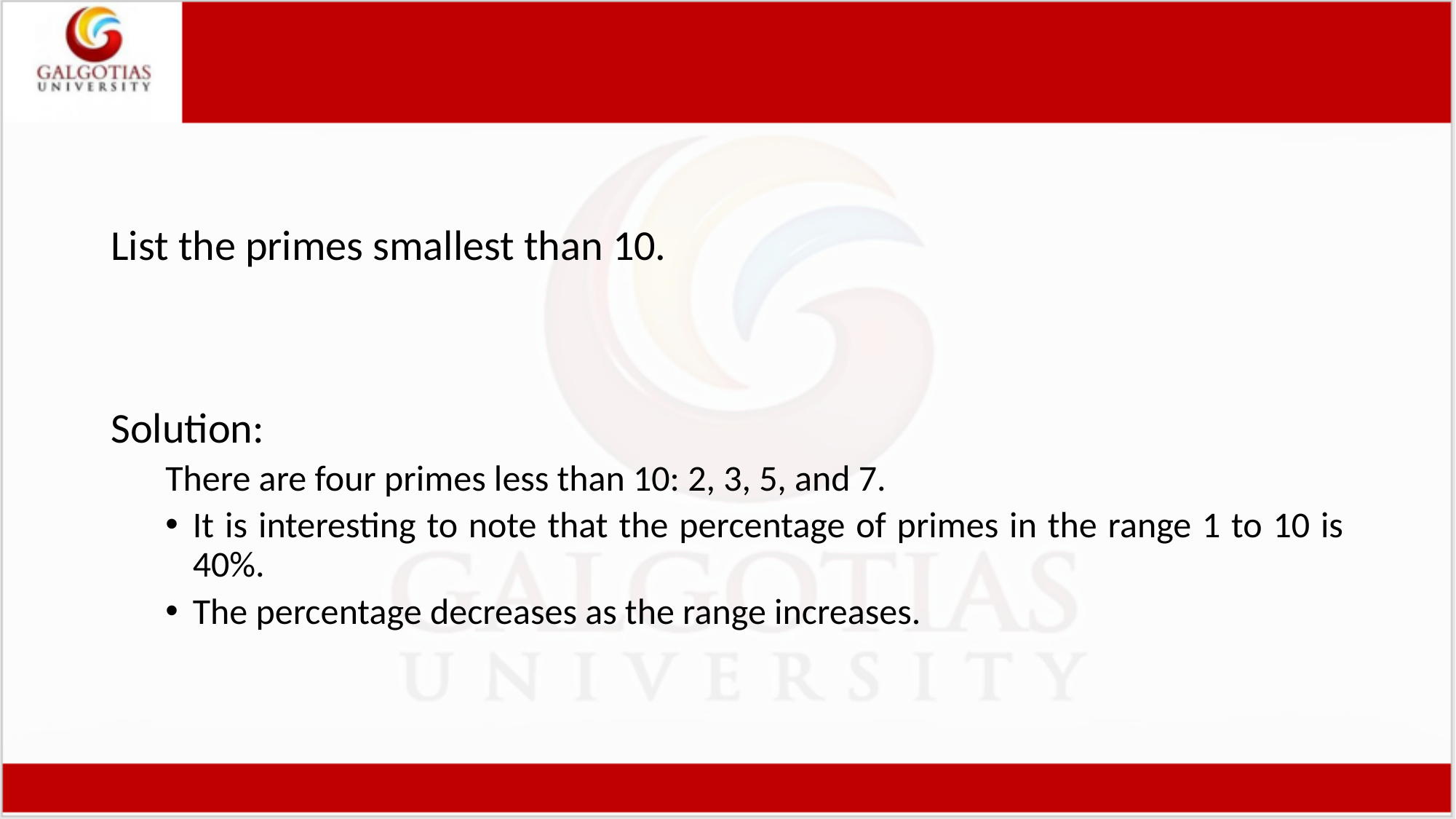

List the primes smallest than 10.

Solution:
There are four primes less than 10: 2, 3, 5, and 7.
It is interesting to note that the percentage of primes in the range 1 to 10 is 40%.
The percentage decreases as the range increases.